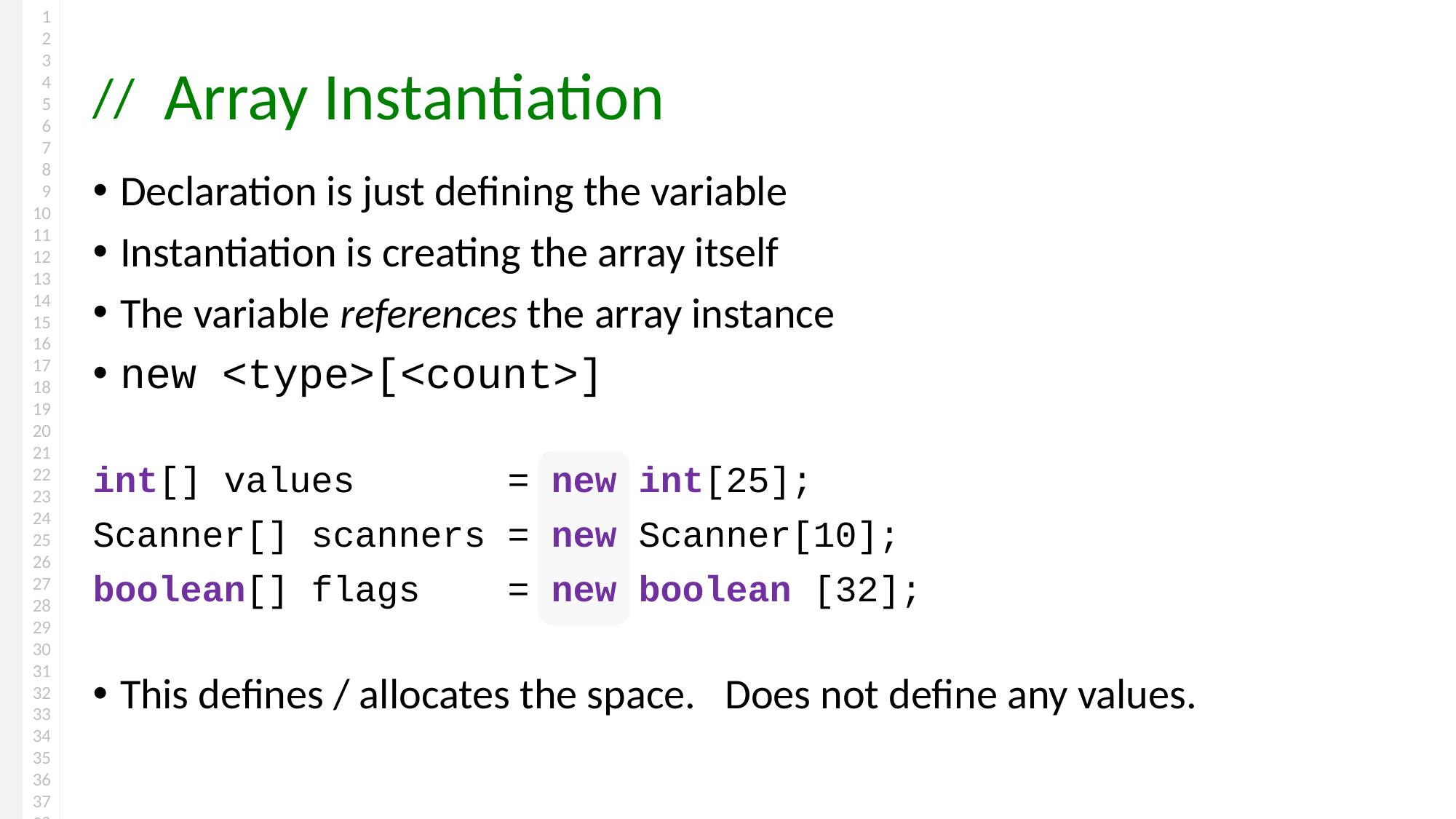

# Array Instantiation
Declaration is just defining the variable
Instantiation is creating the array itself
The variable references the array instance
new <type>[<count>]

int[] values       = new int[25];
Scanner[] scanners = new Scanner[10];
boolean[] flags    = new boolean [32];

This defines / allocates the space.   Does not define any values.